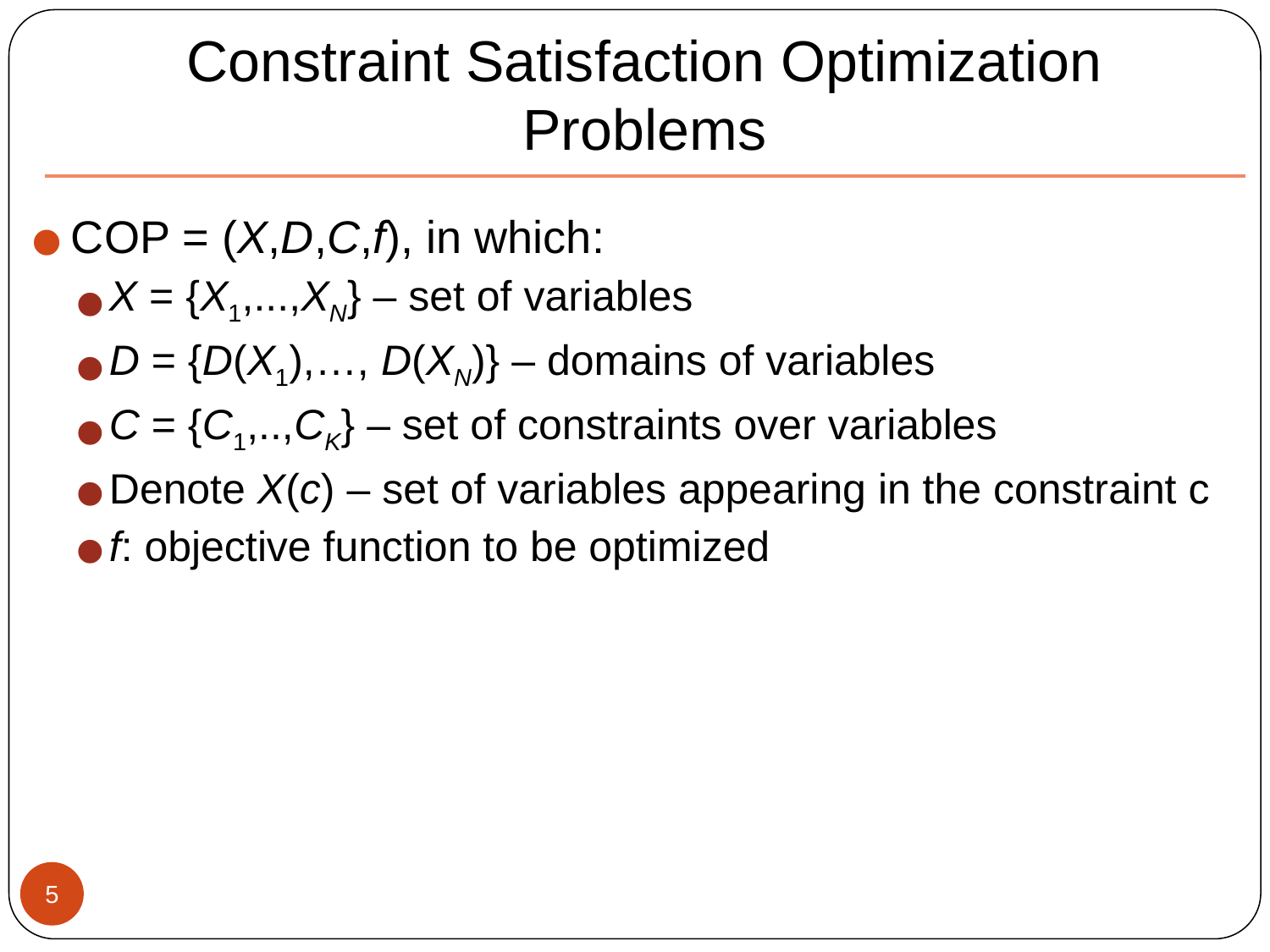

# Constraint Satisfaction Optimization Problems
COP = (X,D,C,f), in which:
X = {X1,...,XN} – set of variables
D = {D(X1),…, D(XN)} – domains of variables
C = {C1,..,CK} – set of constraints over variables
Denote X(c) – set of variables appearing in the constraint c
f: objective function to be optimized

5